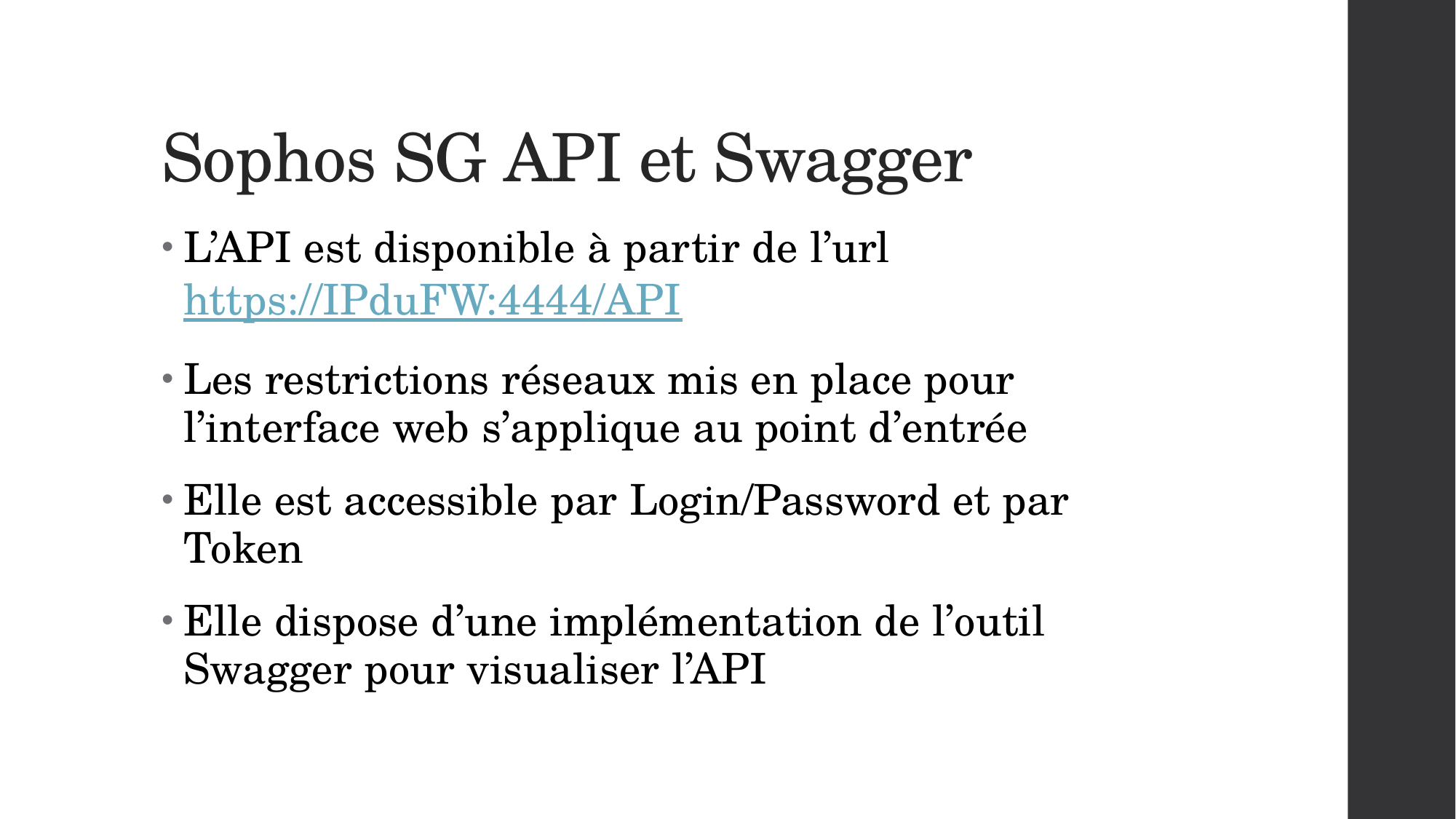

# Sophos SG API et Swagger
L’API est disponible à partir de l’url
https://IPduFW:4444/API
Les restrictions réseaux mis en place pour l’interface web s’applique au point d’entrée
Elle est accessible par Login/Password et par Token
Elle dispose d’une implémentation de l’outil Swagger pour visualiser l’API